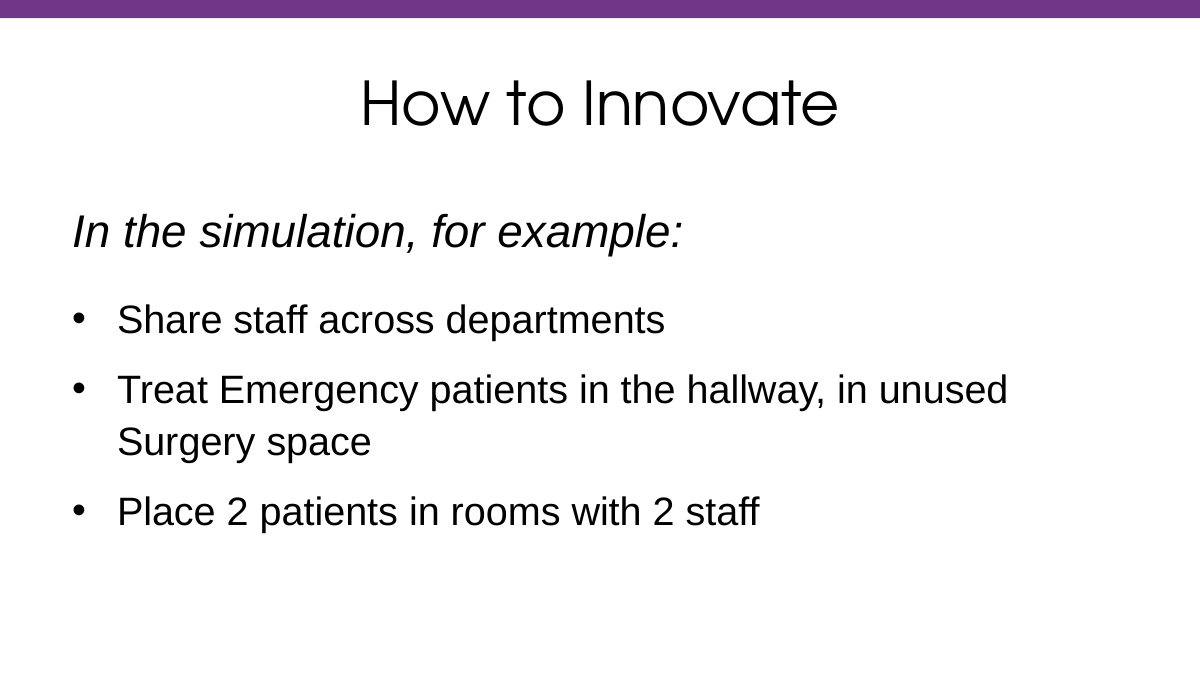

# How to Innovate
In the simulation, for example:
Share staff across departments
Treat Emergency patients in the hallway, in unused Surgery space
Place 2 patients in rooms with 2 staff